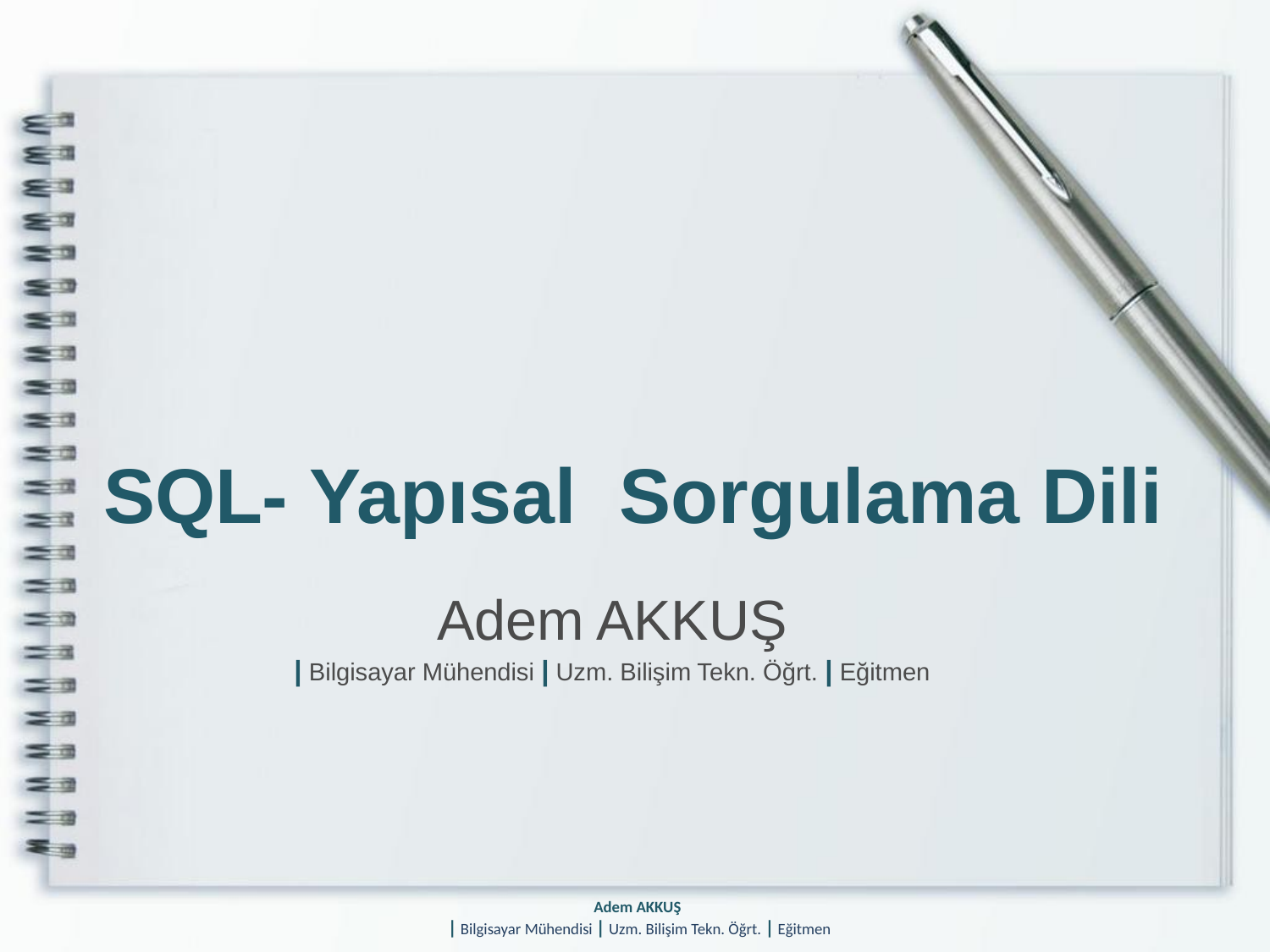

# SQL- Yapısal  Sorgulama Dili
Adem AKKUŞ
| Bilgisayar Mühendisi | Uzm. Bilişim Tekn. Öğrt. | Eğitmen
Adem AKKUŞ
| Bilgisayar Mühendisi | Uzm. Bilişim Tekn. Öğrt. | Eğitmen